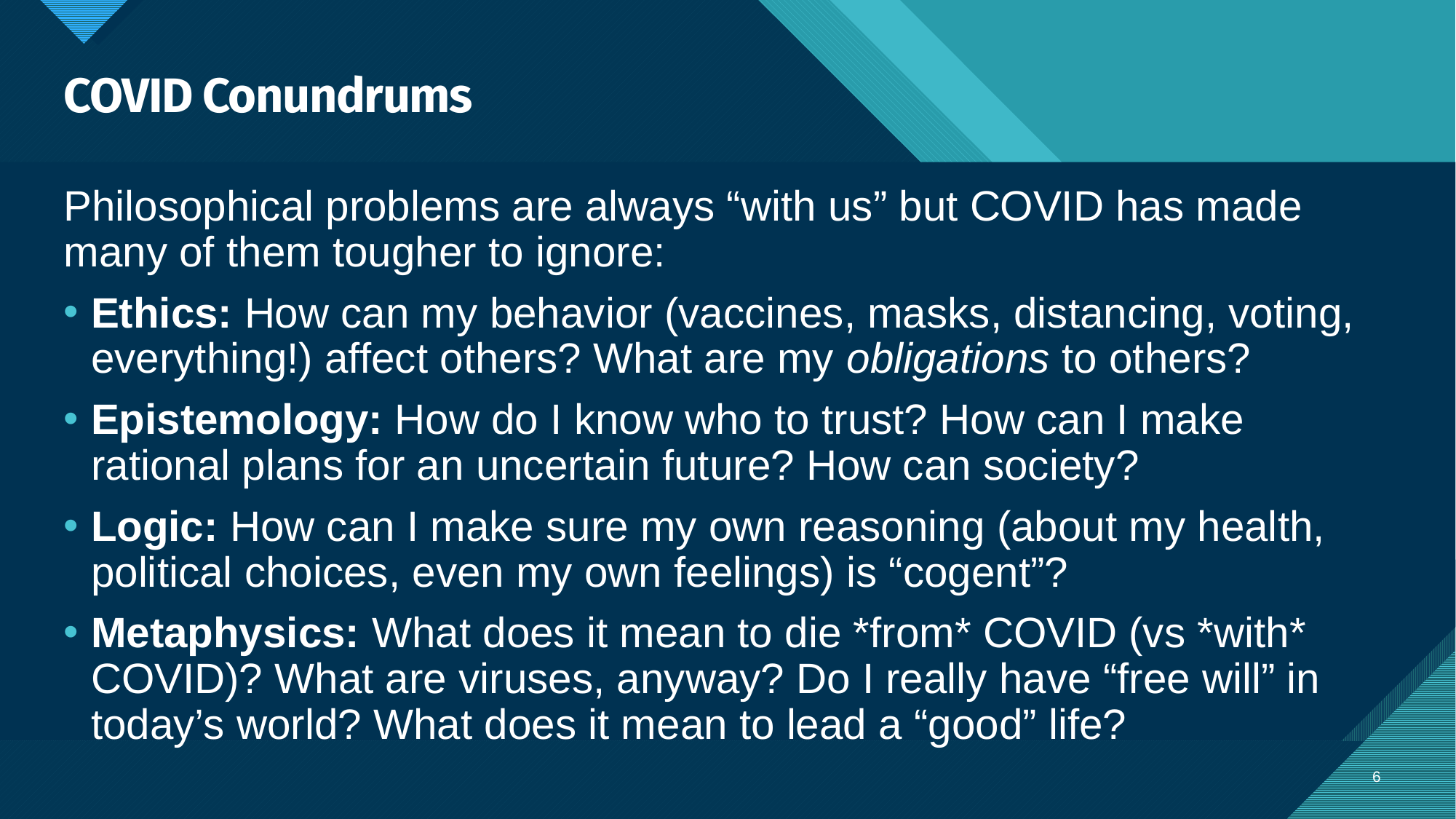

# COVID Conundrums
Philosophical problems are always “with us” but COVID has made many of them tougher to ignore:
Ethics: How can my behavior (vaccines, masks, distancing, voting, everything!) affect others? What are my obligations to others?
Epistemology: How do I know who to trust? How can I make rational plans for an uncertain future? How can society?
Logic: How can I make sure my own reasoning (about my health, political choices, even my own feelings) is “cogent”?
Metaphysics: What does it mean to die *from* COVID (vs *with* COVID)? What are viruses, anyway? Do I really have “free will” in today’s world? What does it mean to lead a “good” life?
6